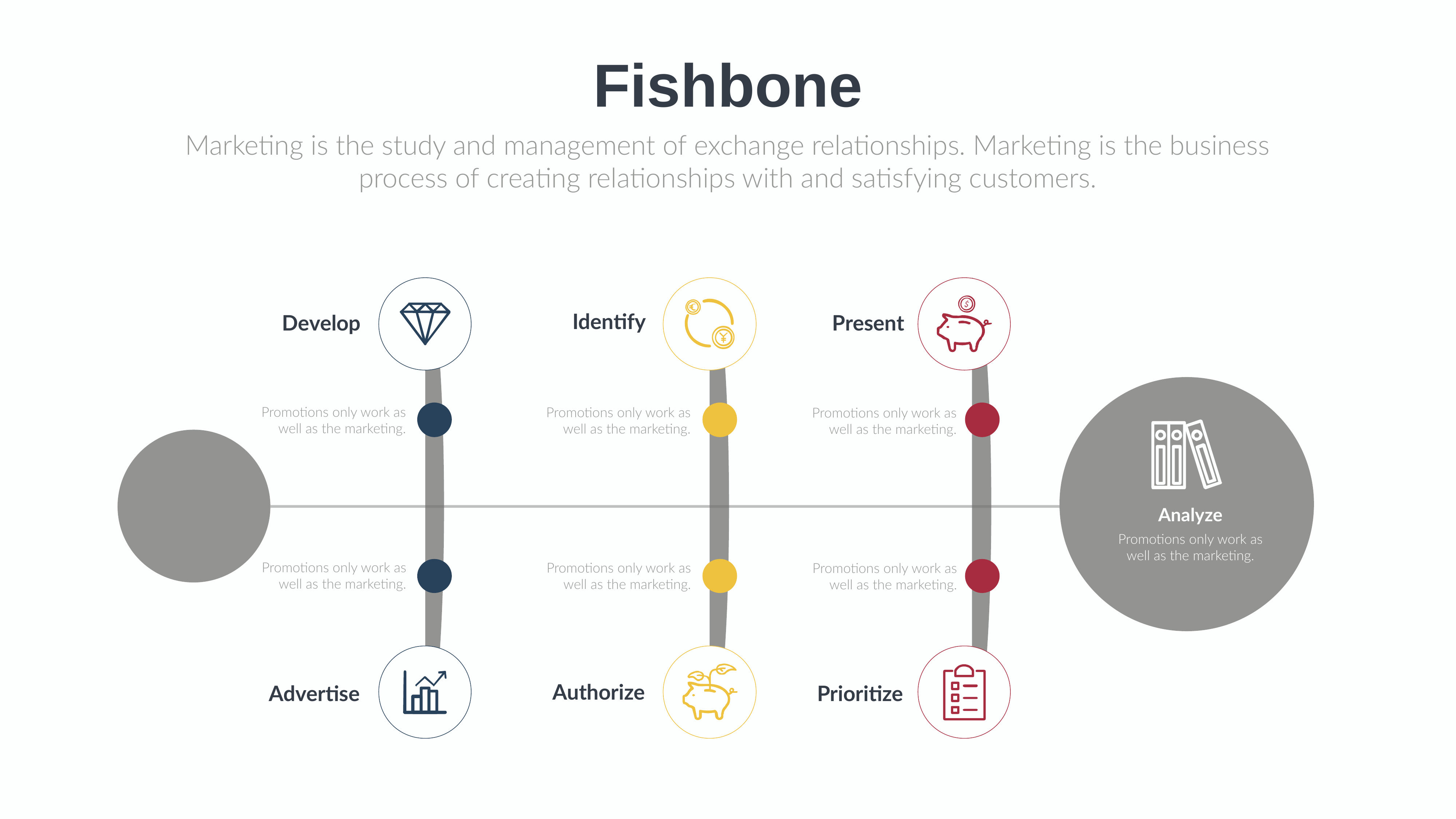

Fishbone
Marketing is the study and management of exchange relationships. Marketing is the business process of creating relationships with and satisfying customers.

Identify
Develop
Present

Promotions only work as
well as the marketing.
Promotions only work as
well as the marketing.
Promotions only work as
well as the marketing.

Analyze

Promotions only work as
well as the marketing.
Promotions only work as
well as the marketing.
Promotions only work as
well as the marketing.
Promotions only work as
well as the marketing.

Authorize
Advertise
Prioritize